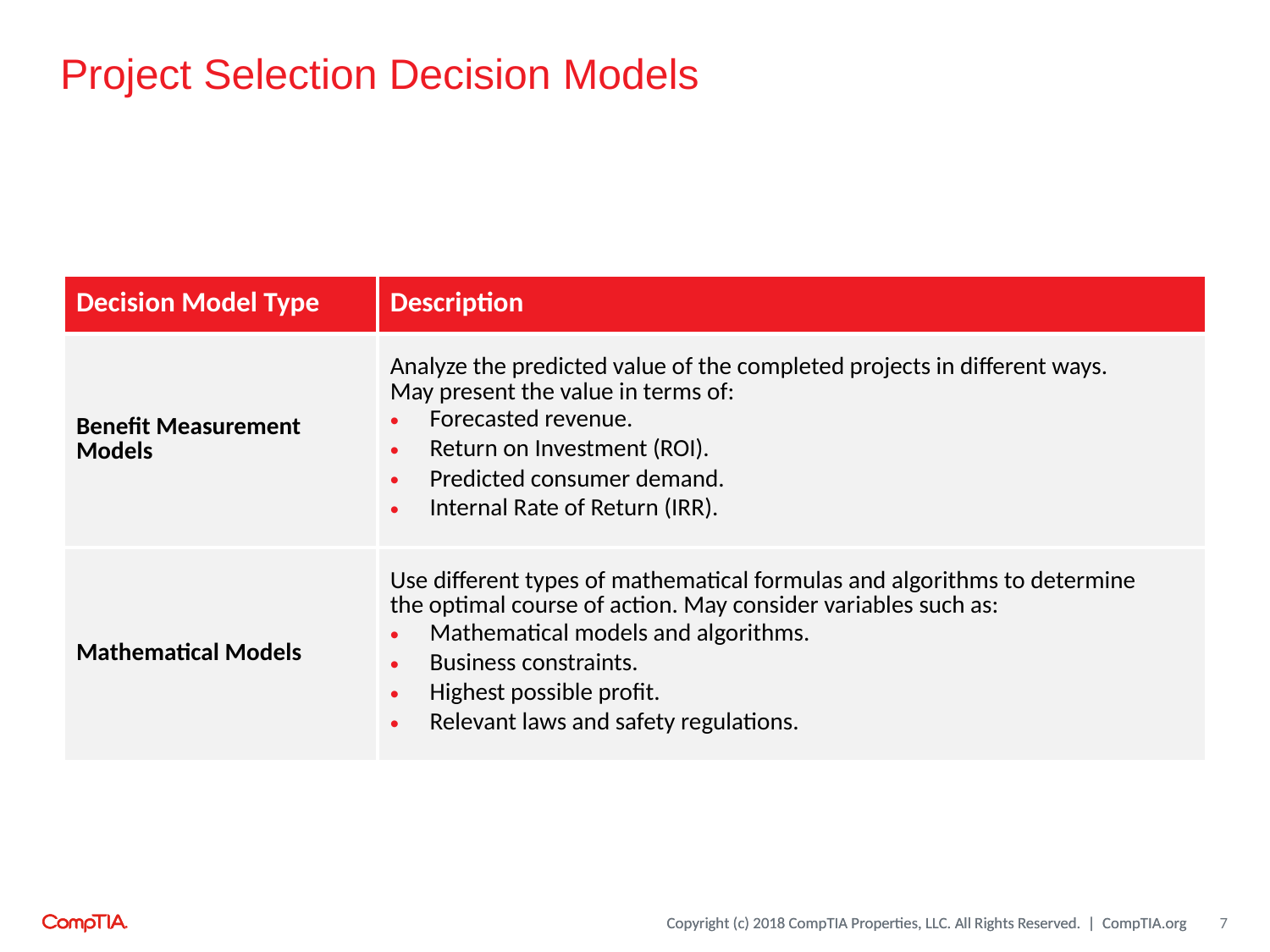

# Project Selection Decision Models
| Decision Model Type | Description |
| --- | --- |
| Benefit Measurement Models | Analyze the predicted value of the completed projects in different ways. May present the value in terms of: Forecasted revenue. Return on Investment (ROI). Predicted consumer demand. Internal Rate of Return (IRR). |
| Mathematical Models | Use different types of mathematical formulas and algorithms to determine the optimal course of action. May consider variables such as: Mathematical models and algorithms. Business constraints. Highest possible profit. Relevant laws and safety regulations. |
7